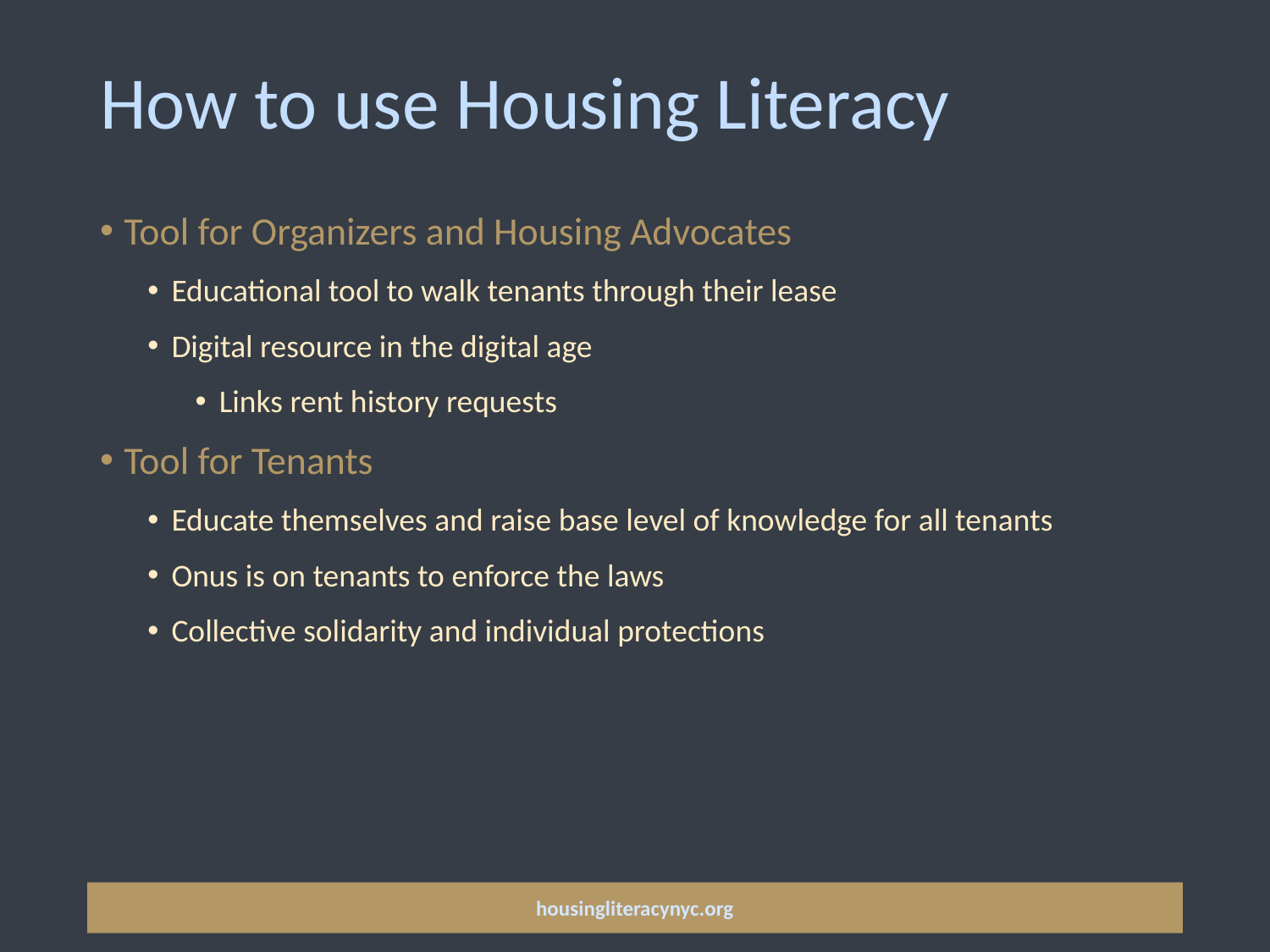

# How to use Housing Literacy
Tool for Organizers and Housing Advocates
Educational tool to walk tenants through their lease
Digital resource in the digital age
Links rent history requests
Tool for Tenants
Educate themselves and raise base level of knowledge for all tenants
Onus is on tenants to enforce the laws
Collective solidarity and individual protections
housingliteracynyc.org